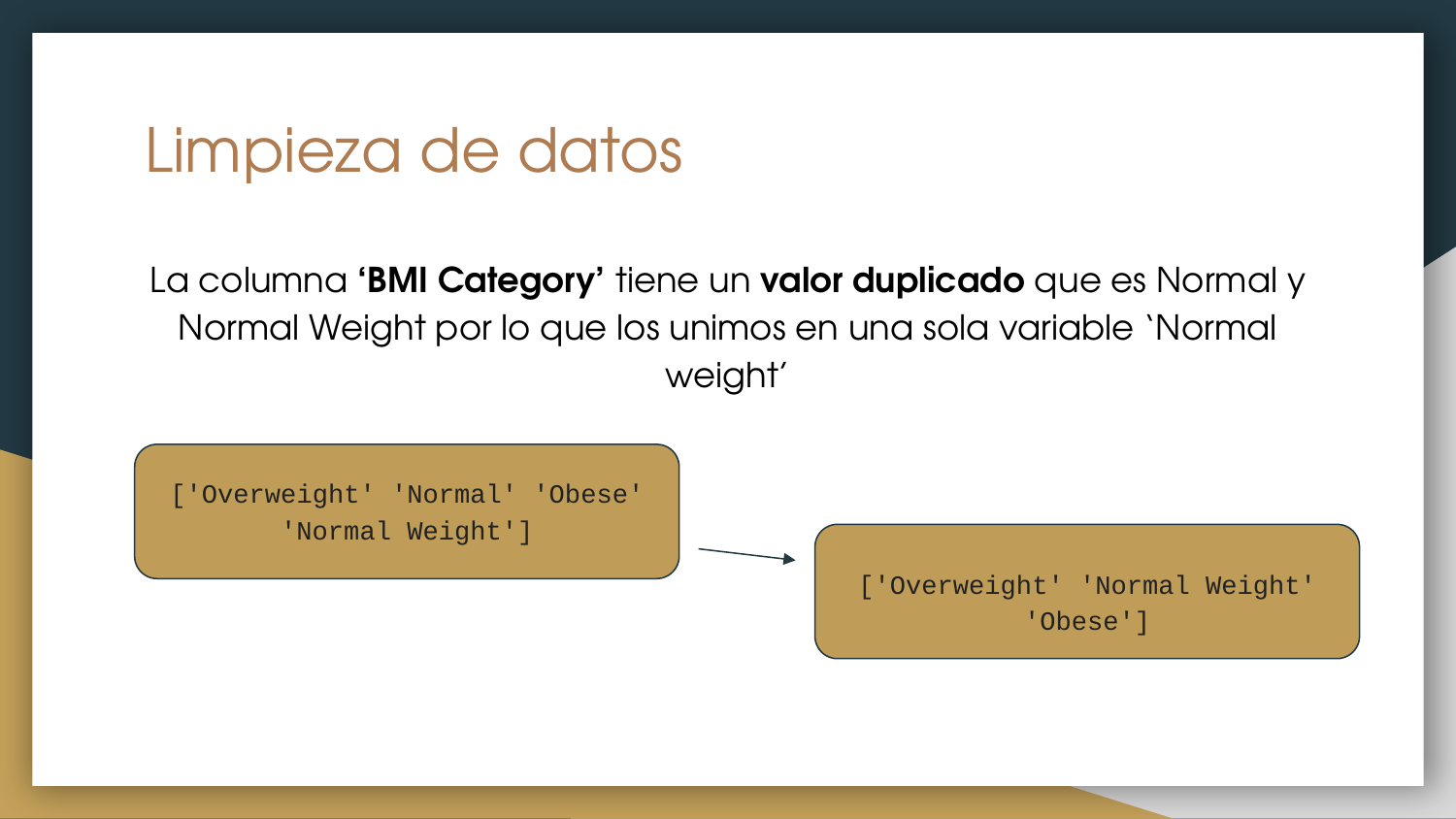

# Limpieza de datos
La columna ‘BMI Category’ tiene un valor duplicado que es Normal y Normal Weight por lo que los unimos en una sola variable ‘Normal weight’

['Overweight' 'Normal' 'Obese' 'Normal Weight']

['Overweight' 'Normal Weight' 'Obese']